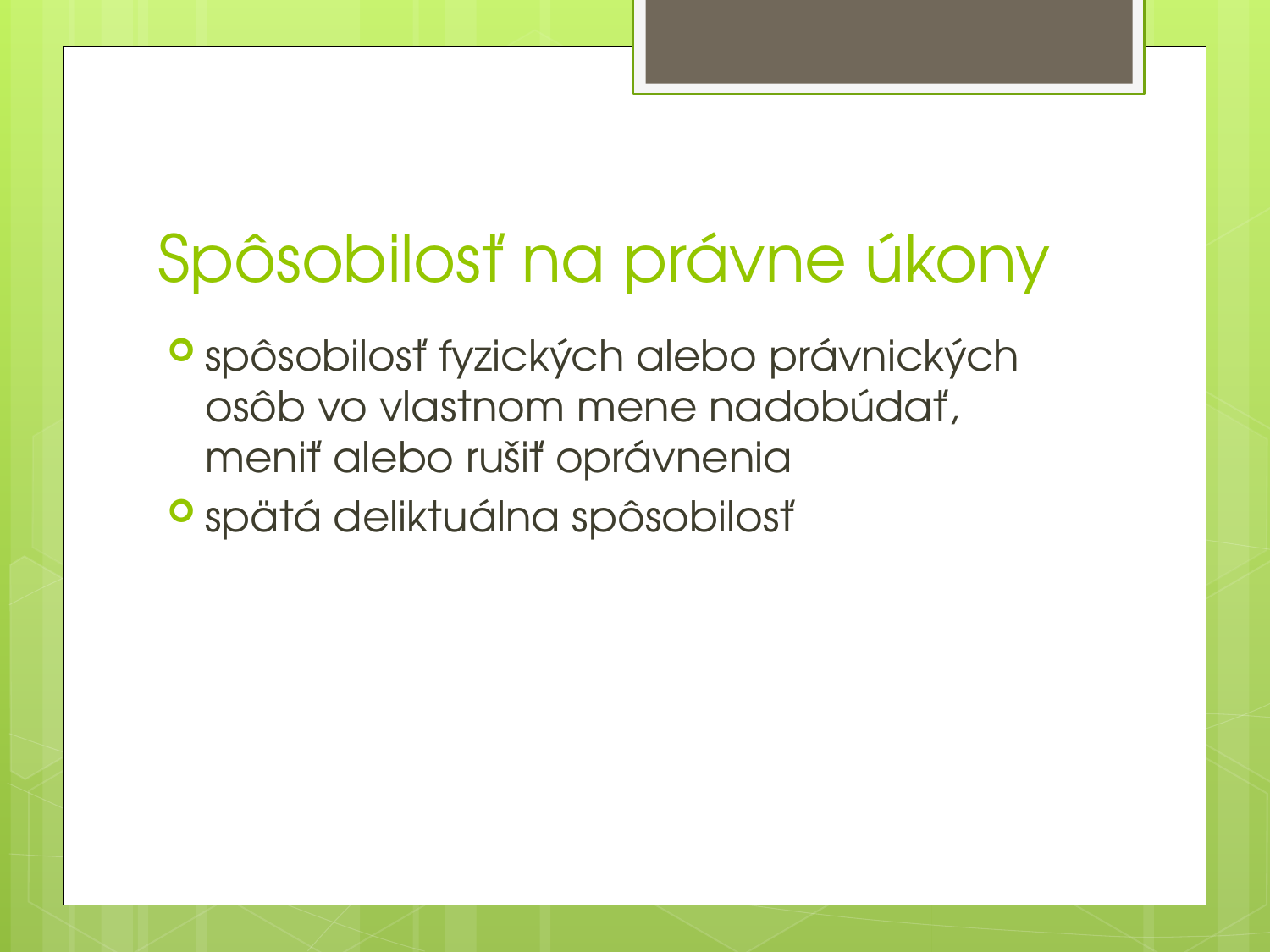

# Spôsobilosť na právne úkony
spôsobilosť fyzických alebo právnických osôb vo vlastnom mene nadobúdať, meniť alebo rušiť oprávnenia
spätá deliktuálna spôsobilosť